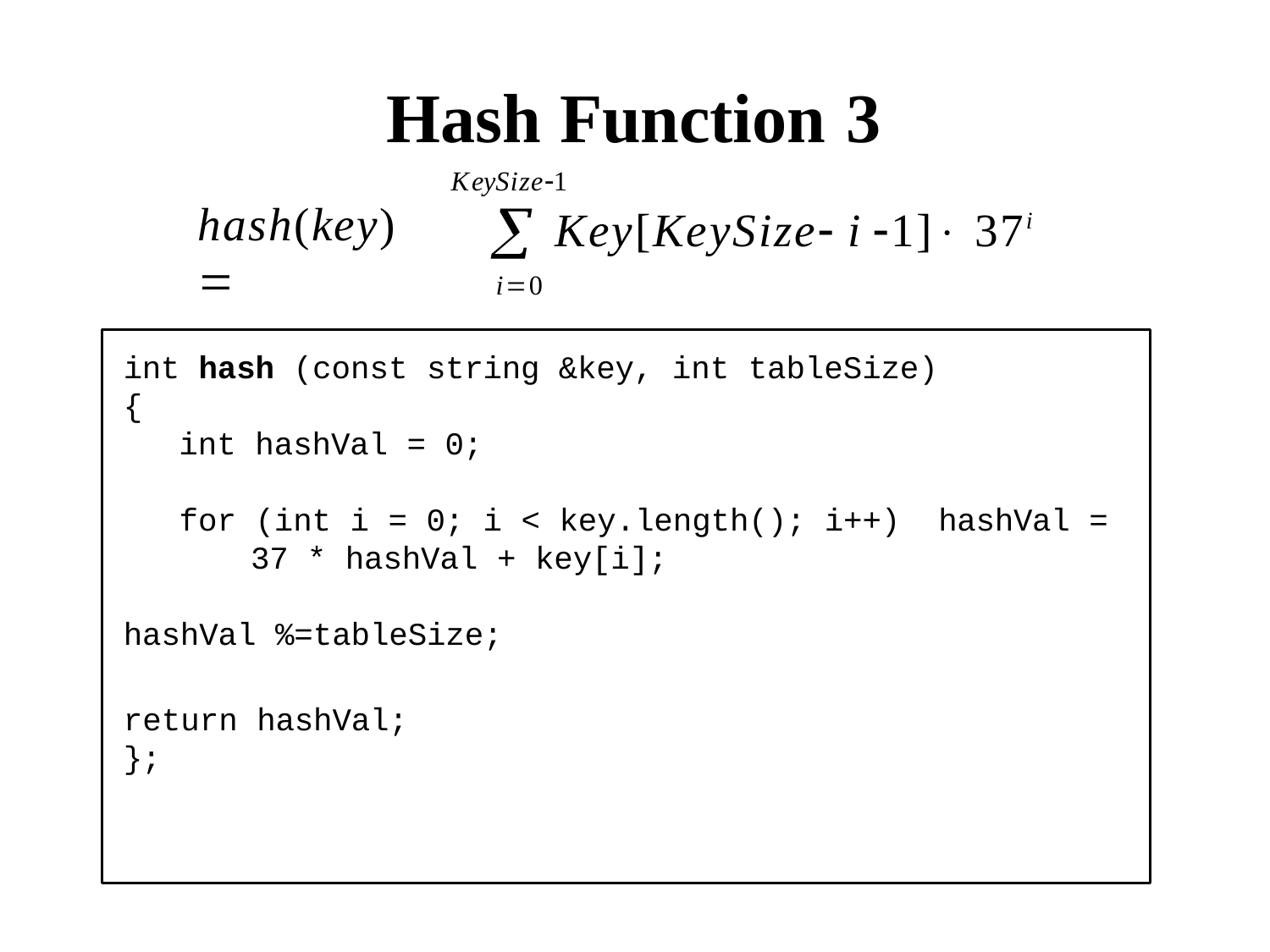

Hash Function 3
∑ Key[KeySize− i −1]⋅ 37i
i=0
KeySize−1
hash(key) =

int hash (const string &key, int tableSize)
{
int hashVal = 0;

for (int i = 0; i < key.length(); i++)  hashVal = 37 * hashVal + key[i];

hashVal %=tableSize;
if (hashVal < 0)	/* in case overflows occurs */  hashVal += tableSize;

return hashVal;
};
15